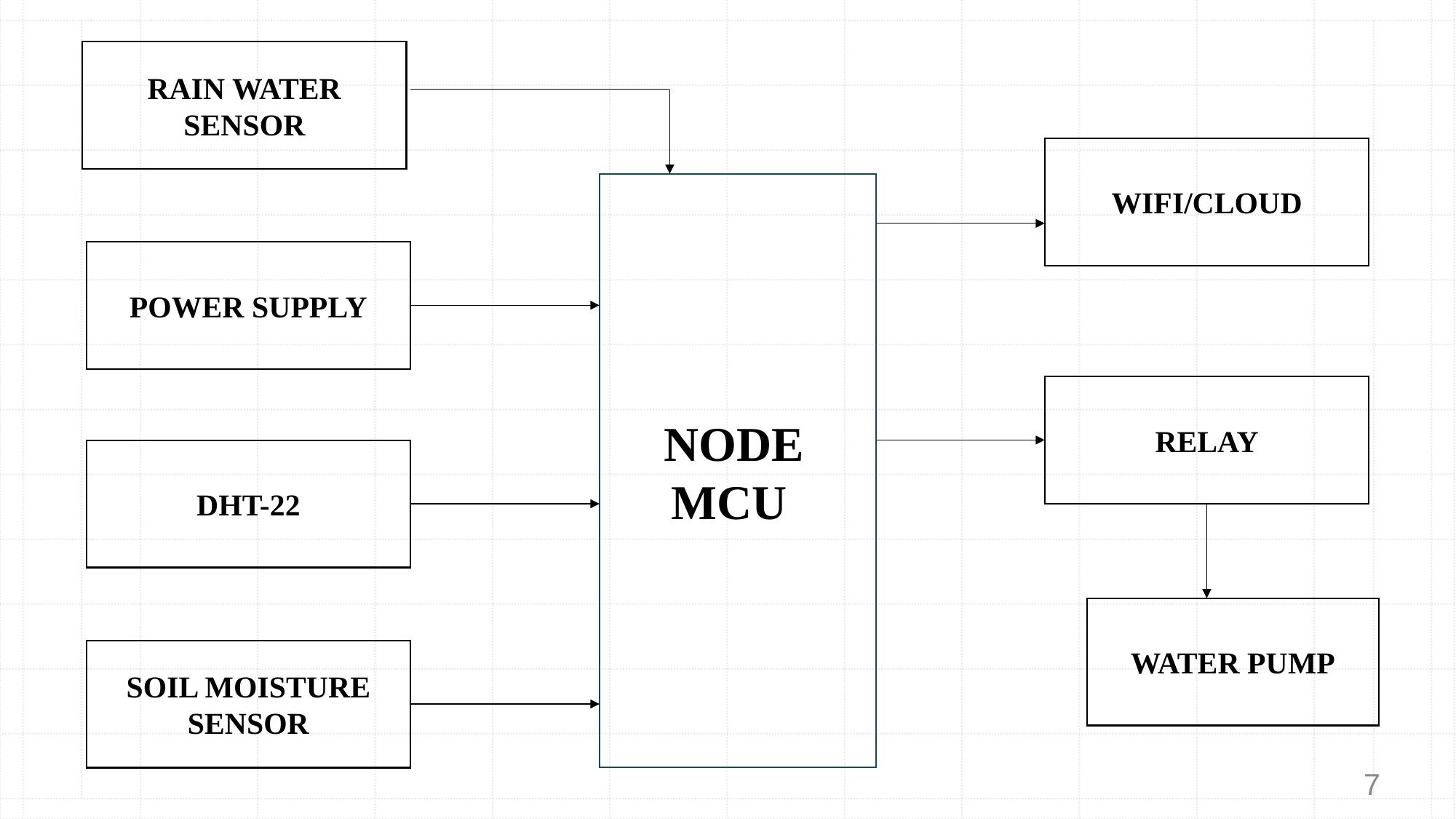

RAIN WATER SENSOR
WIFI/CLOUD
       NODE
     MCUCU
POWER SUPPLY
RELAY
DHT-22
WATER PUMP
SOIL MOISTURE
SENSOR
7